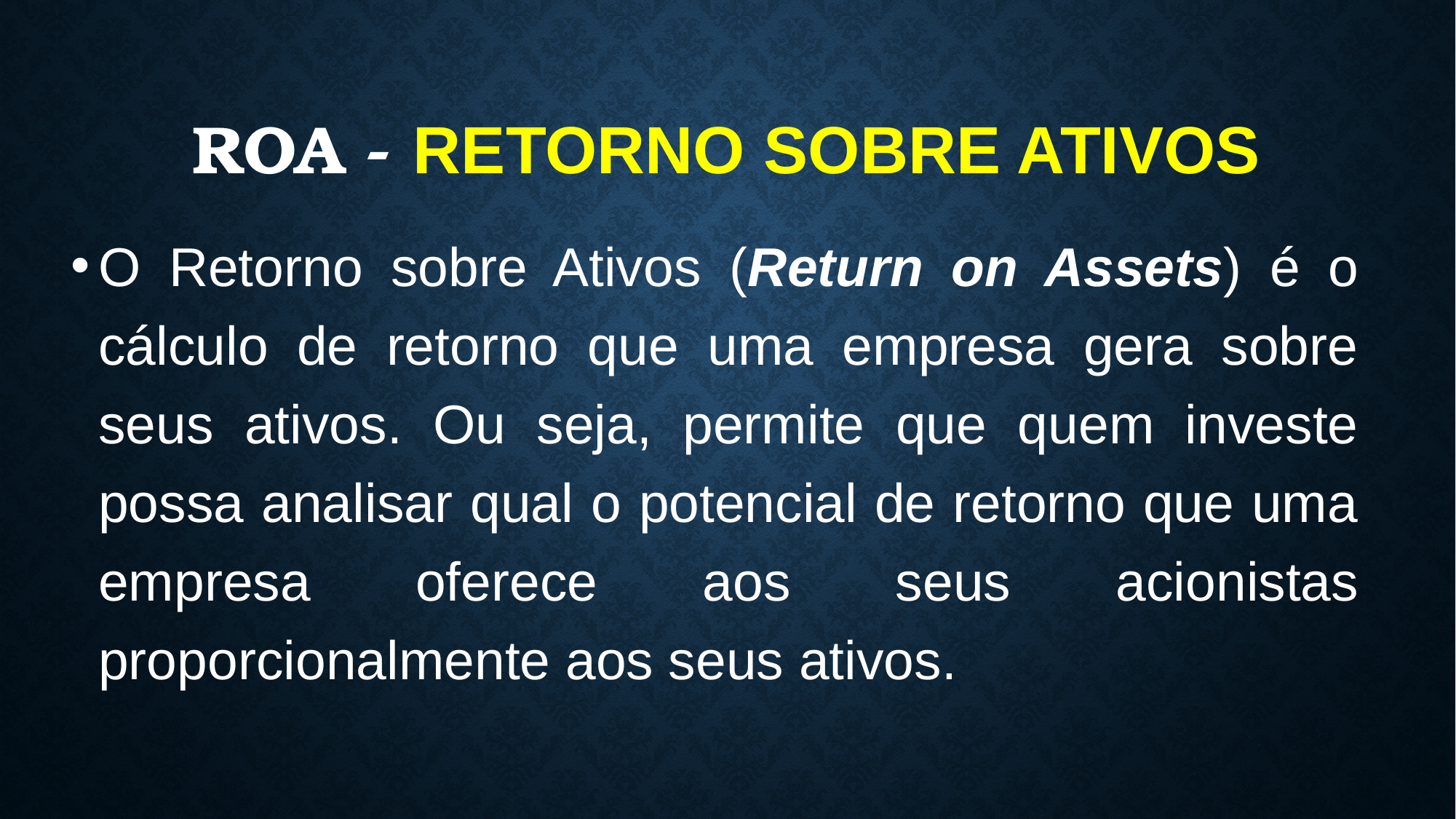

# Roa - Retorno sobre ativos
O Retorno sobre Ativos (Return on Assets) é o cálculo de retorno que uma empresa gera sobre seus ativos. Ou seja, permite que quem investe possa analisar qual o potencial de retorno que uma empresa oferece aos seus acionistas proporcionalmente aos seus ativos.